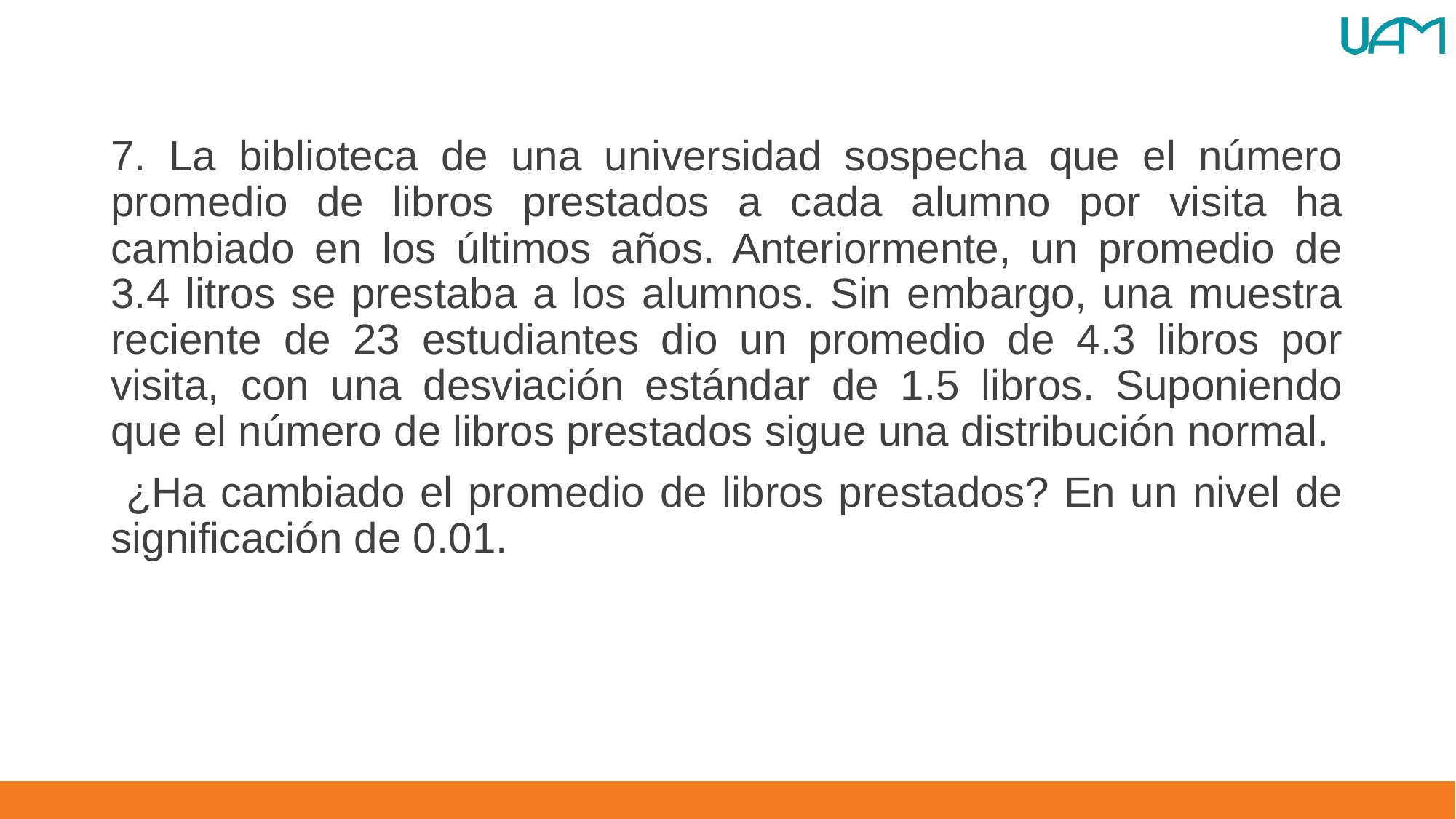

7. La biblioteca de una universidad sospecha que el número promedio de libros prestados a cada alumno por visita ha cambiado en los últimos años. Anteriormente, un promedio de 3.4 litros se prestaba a los alumnos. Sin embargo, una muestra reciente de 23 estudiantes dio un promedio de 4.3 libros por visita, con una desviación estándar de 1.5 libros. Suponiendo que el número de libros prestados sigue una distribución normal.
 ¿Ha cambiado el promedio de libros prestados? En un nivel de significación de 0.01.